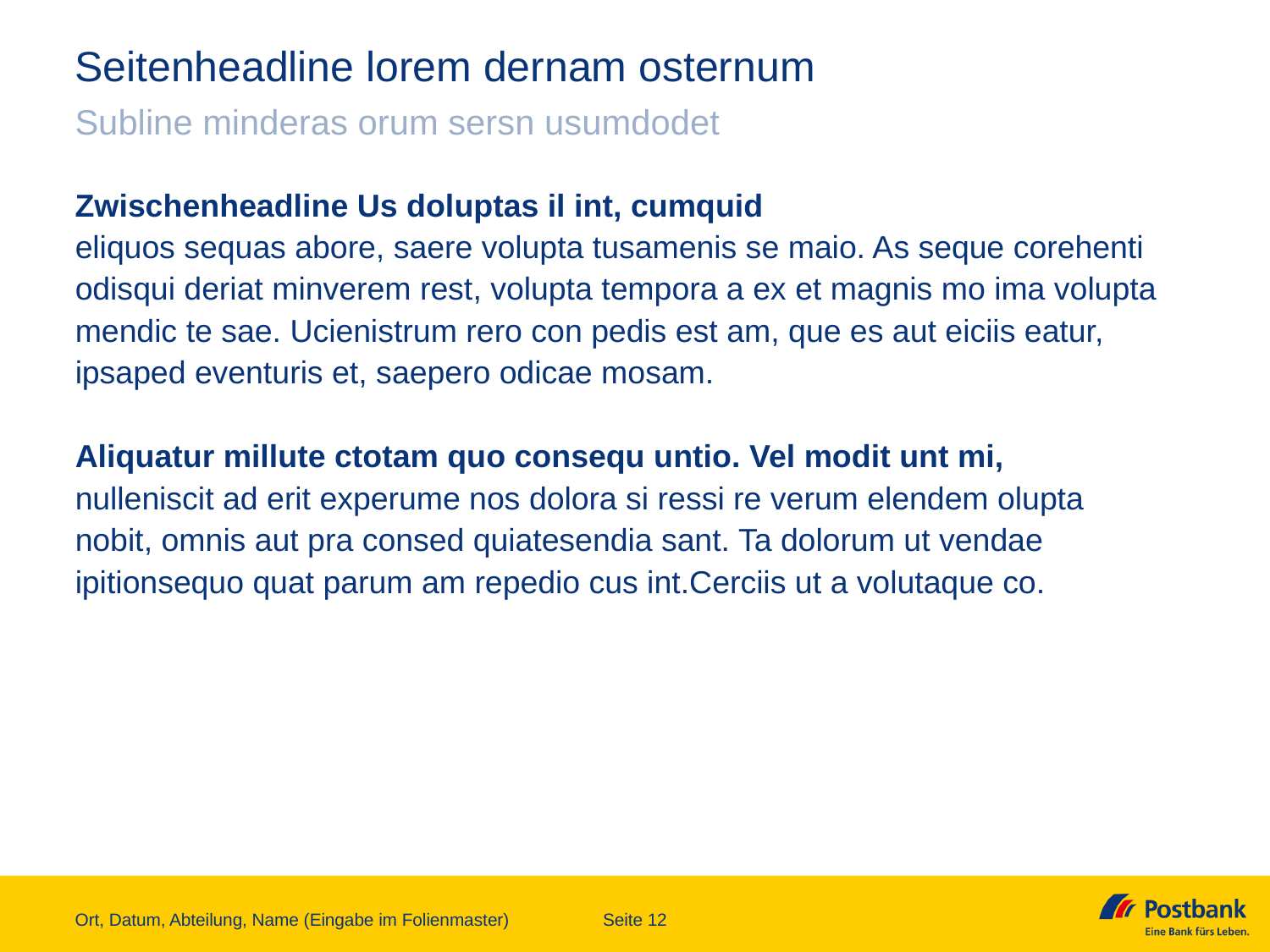

# Seitenheadline lorem dernam osternum
Subline minderas orum sersn usumdodet
Zwischenheadline Us doluptas il int, cumquid
eliquos sequas abore, saere volupta tusamenis se maio. As seque corehenti odisqui deriat minverem rest, volupta tempora a ex et magnis mo ima volupta mendic te sae. Ucienistrum rero con pedis est am, que es aut eiciis eatur, ipsaped eventuris et, saepero odicae mosam.

Aliquatur millute ctotam quo consequ untio. Vel modit unt mi,
nulleniscit ad erit experume nos dolora si ressi re verum elendem olupta
nobit, omnis aut pra consed quiatesendia sant. Ta dolorum ut vendae ipitionsequo quat parum am repedio cus int.Cerciis ut a volutaque co.